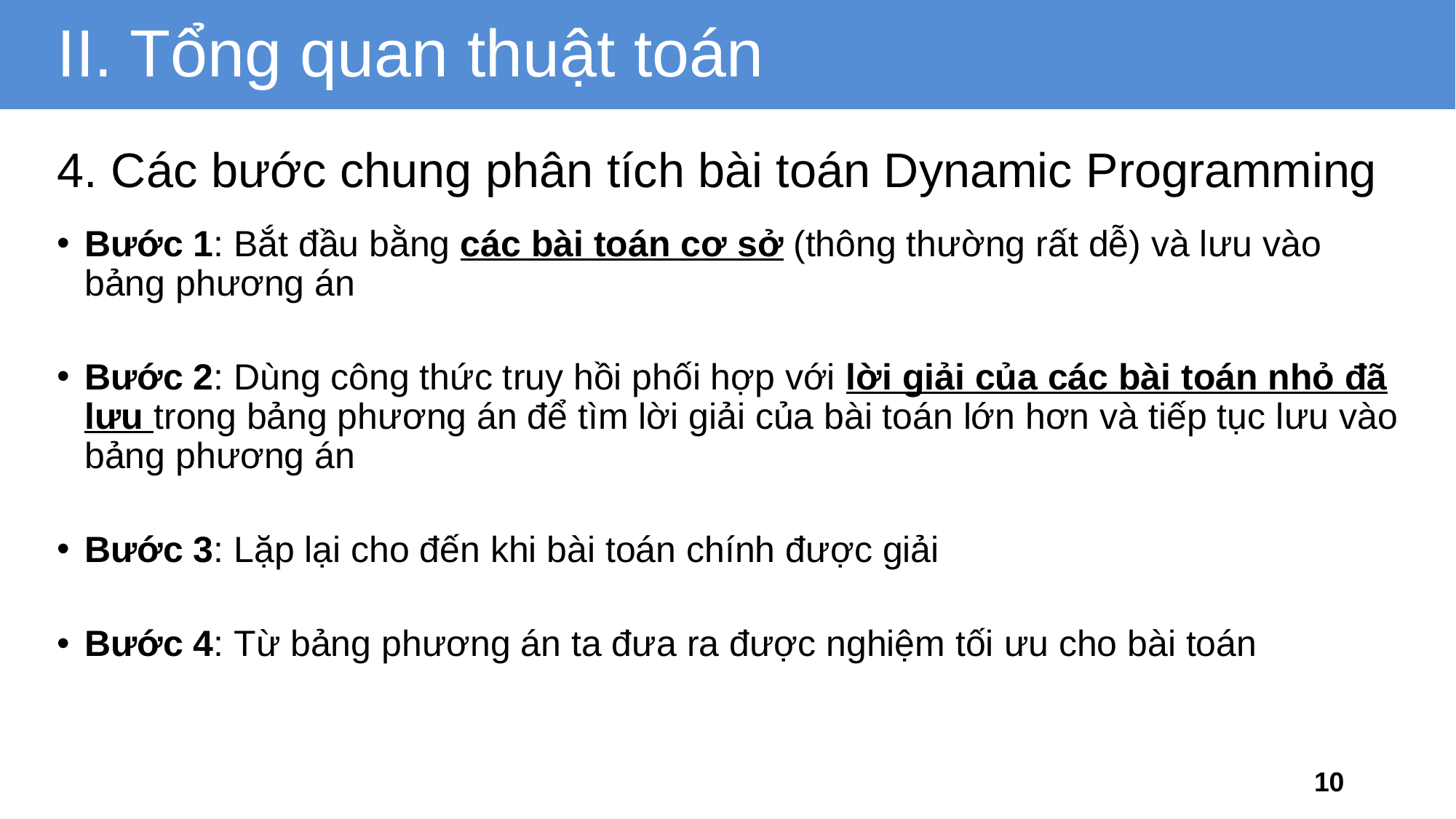

II. Tổng quan thuật toán
4. Các bước chung phân tích bài toán Dynamic Programming
Bước 1: Bắt đầu bằng các bài toán cơ sở (thông thường rất dễ) và lưu vào bảng phương án

Bước 2: Dùng công thức truy hồi phối hợp với lời giải của các bài toán nhỏ đã lưu trong bảng phương án để tìm lời giải của bài toán lớn hơn và tiếp tục lưu vào bảng phương án

Bước 3: Lặp lại cho đến khi bài toán chính được giải

Bước 4: Từ bảng phương án ta đưa ra được nghiệm tối ưu cho bài toán
10